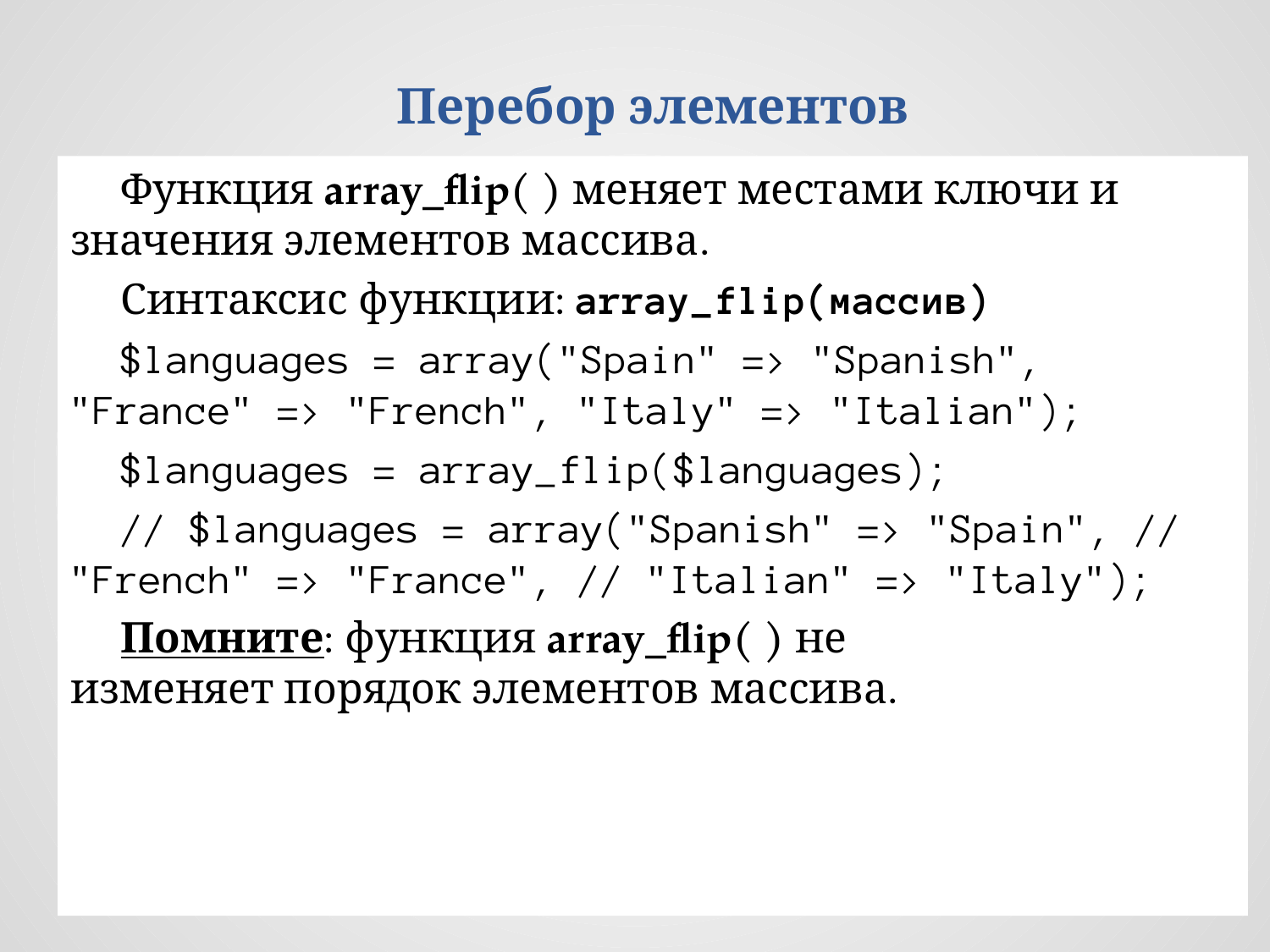

Перебор элементов
Функция array_flip( ) меняет местами ключи и значения элементов массива.
Синтаксис функции: array_flip(массив)
$languages = array("Spain" => "Spanish", "France" => "French", "Italy" => "Italian");
$languages = array_flip($languages);
// $languages = array("Spanish" => "Spain", // "French" => "France", // "Italian" => "Italy");
Помните: функция array_flip( ) не изменяет порядок элементов массива.